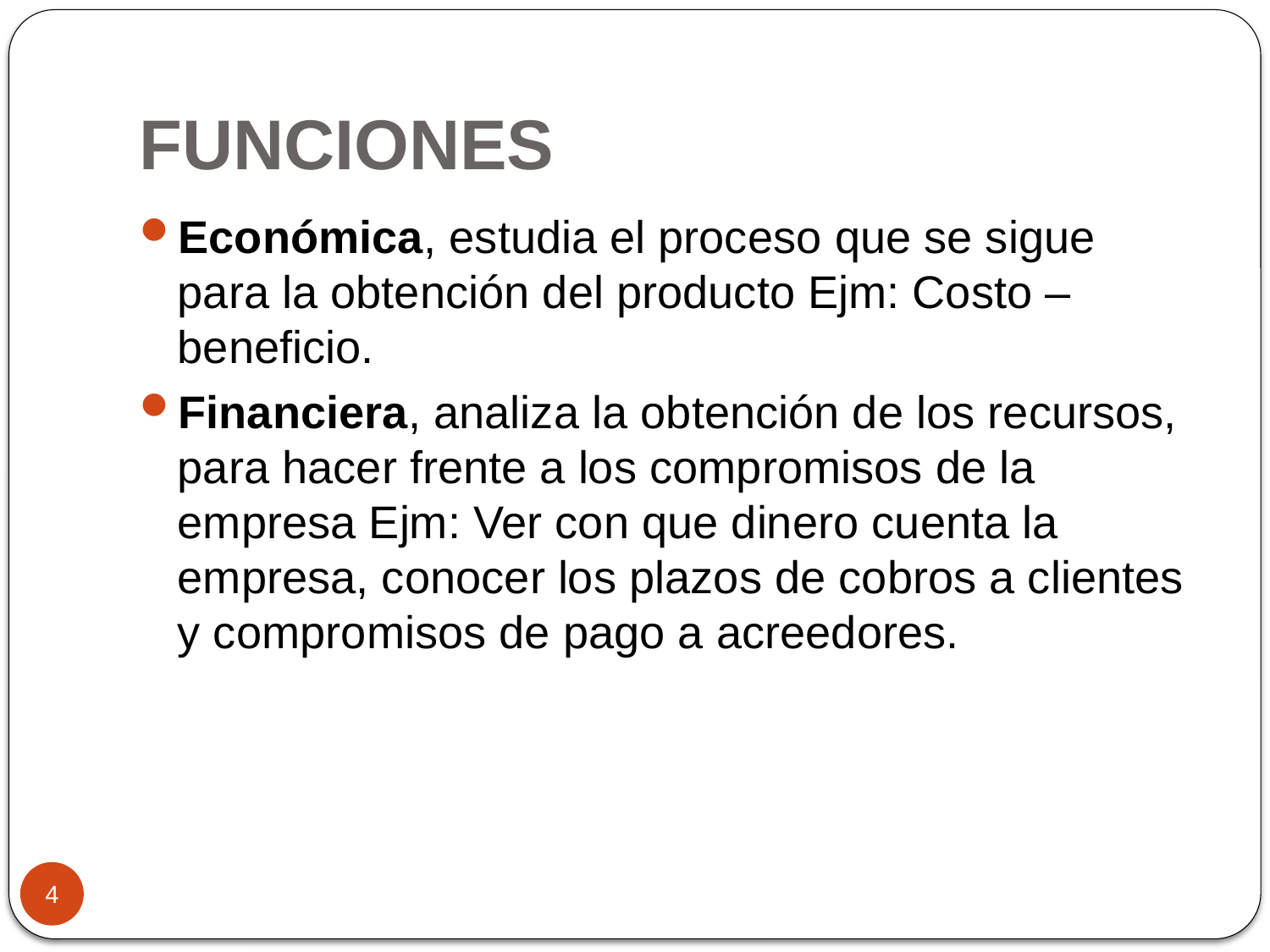

# FUNCIONES
Económica, estudia el proceso que se sigue para la obtención del producto Ejm: Costo – beneficio.
Financiera, analiza la obtención de los recursos, para hacer frente a los compromisos de la empresa Ejm: Ver con que dinero cuenta la empresa, conocer los plazos de cobros a clientes y compromisos de pago a acreedores.
4